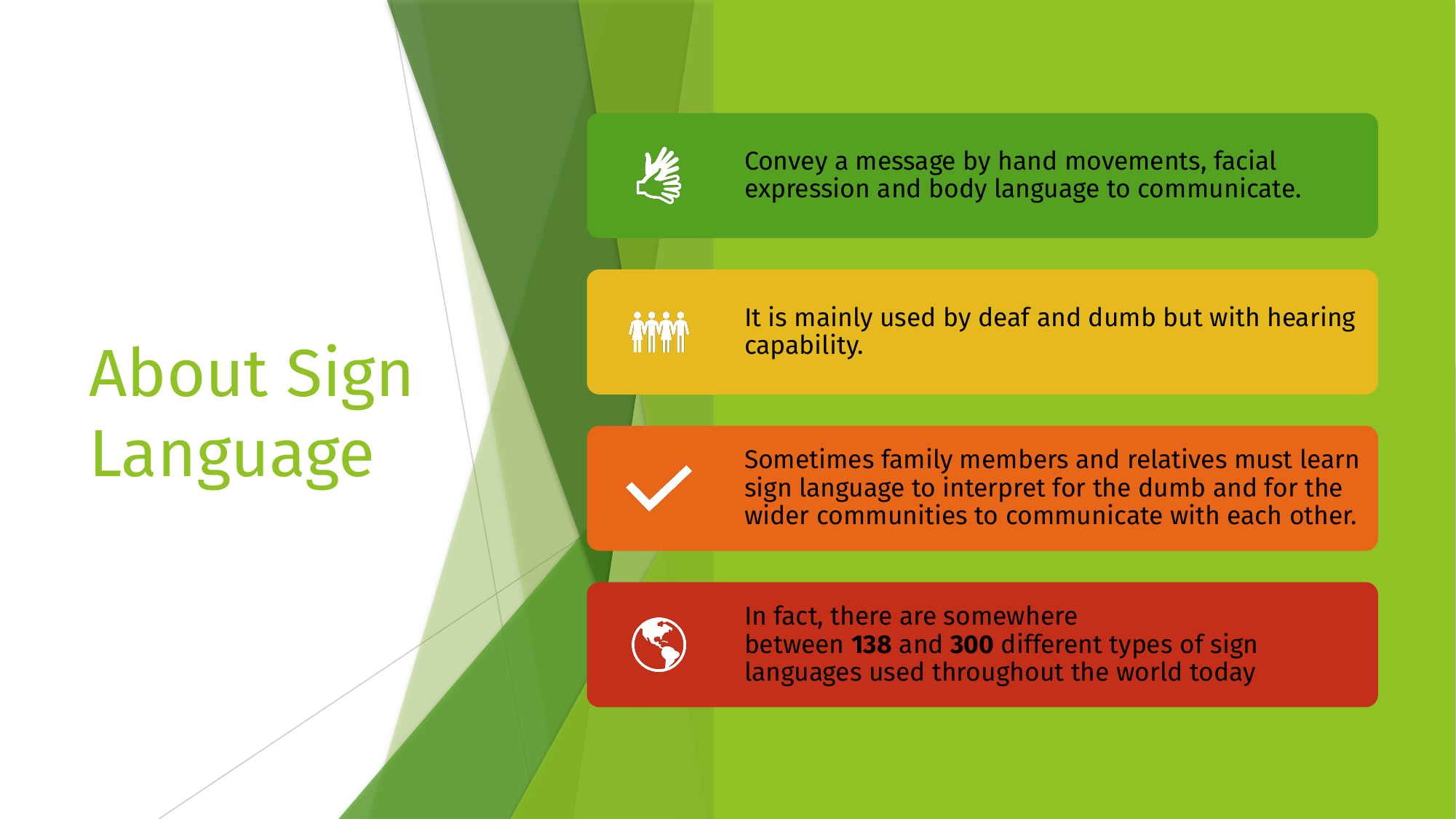

Convey a message by hand movements, facial expression and body language to communicate.
It is mainly used by deaf and dumb but with hearing capability.
Sometimes family members and relatives must learn sign language to interpret for the dumb and for the wider communities to communicate with each other.
In fact, there are somewhere between 138 and 300 different types of sign languages used throughout the world today
# About Sign Language